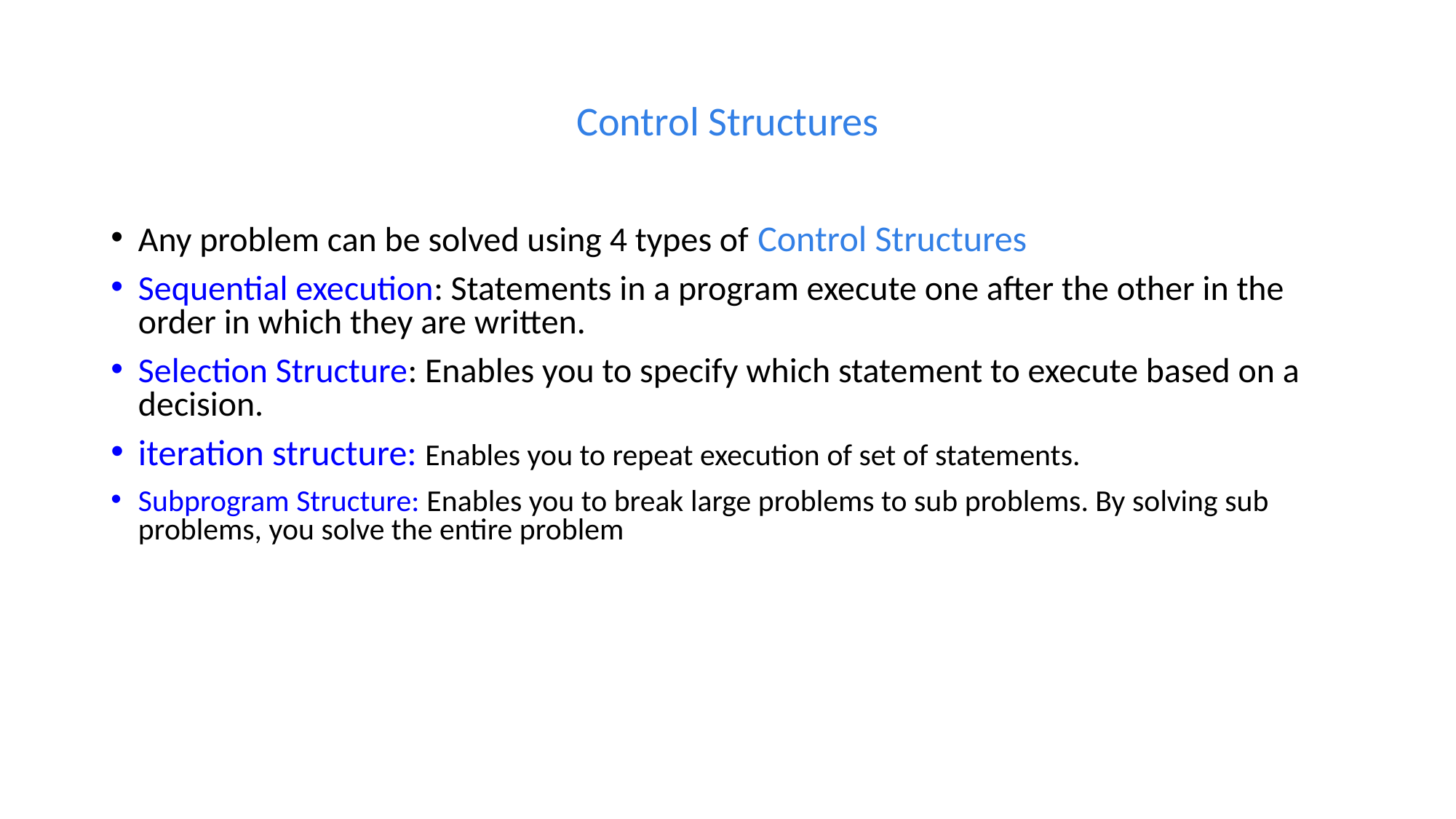

# Control Structures
Any problem can be solved using 4 types of Control Structures
Sequential execution: Statements in a program execute one after the other in the order in which they are written.
Selection Structure: Enables you to specify which statement to execute based on a decision.
iteration structure: Enables you to repeat execution of set of statements.
Subprogram Structure: Enables you to break large problems to sub problems. By solving sub problems, you solve the entire problem